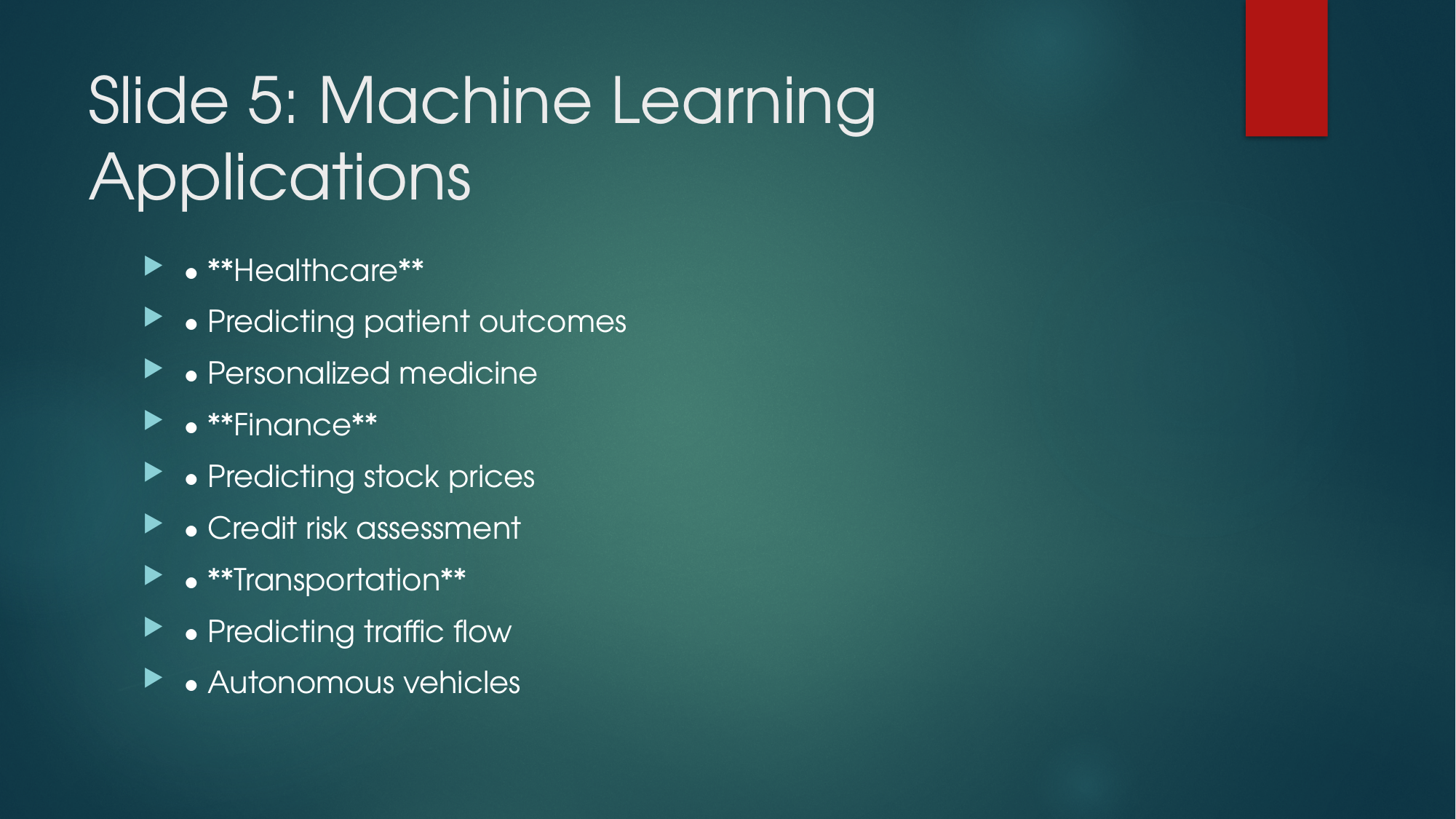

# Slide 5: Machine Learning Applications
• **Healthcare**
• Predicting patient outcomes
• Personalized medicine
• **Finance**
• Predicting stock prices
• Credit risk assessment
• **Transportation**
• Predicting traffic flow
• Autonomous vehicles